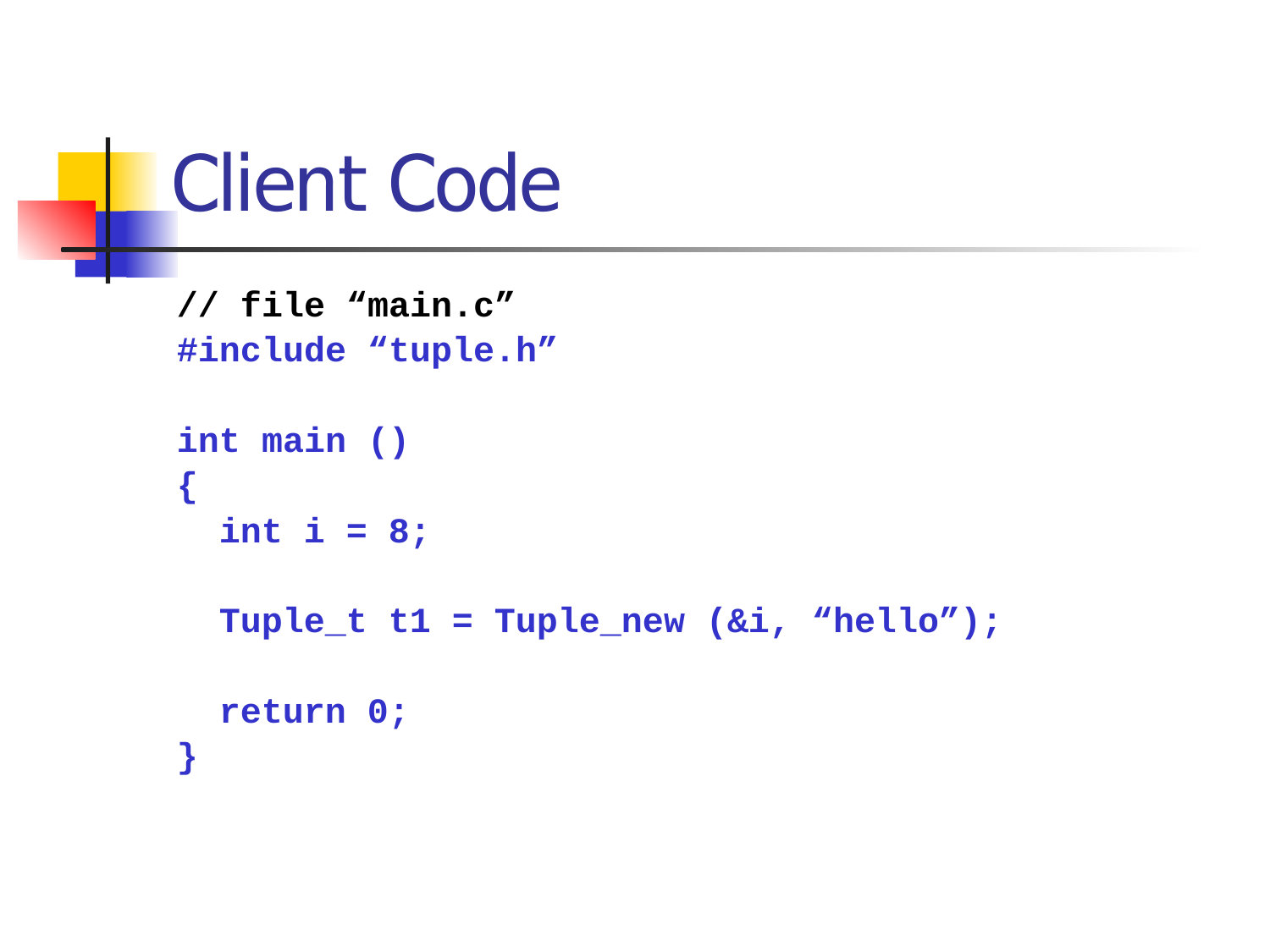

# Client Code
// file “main.c”
#include “tuple.h”

int main ()
{
  int i = 8;

  Tuple_t t1 = Tuple_new (&i, “hello”);

  return 0;
}